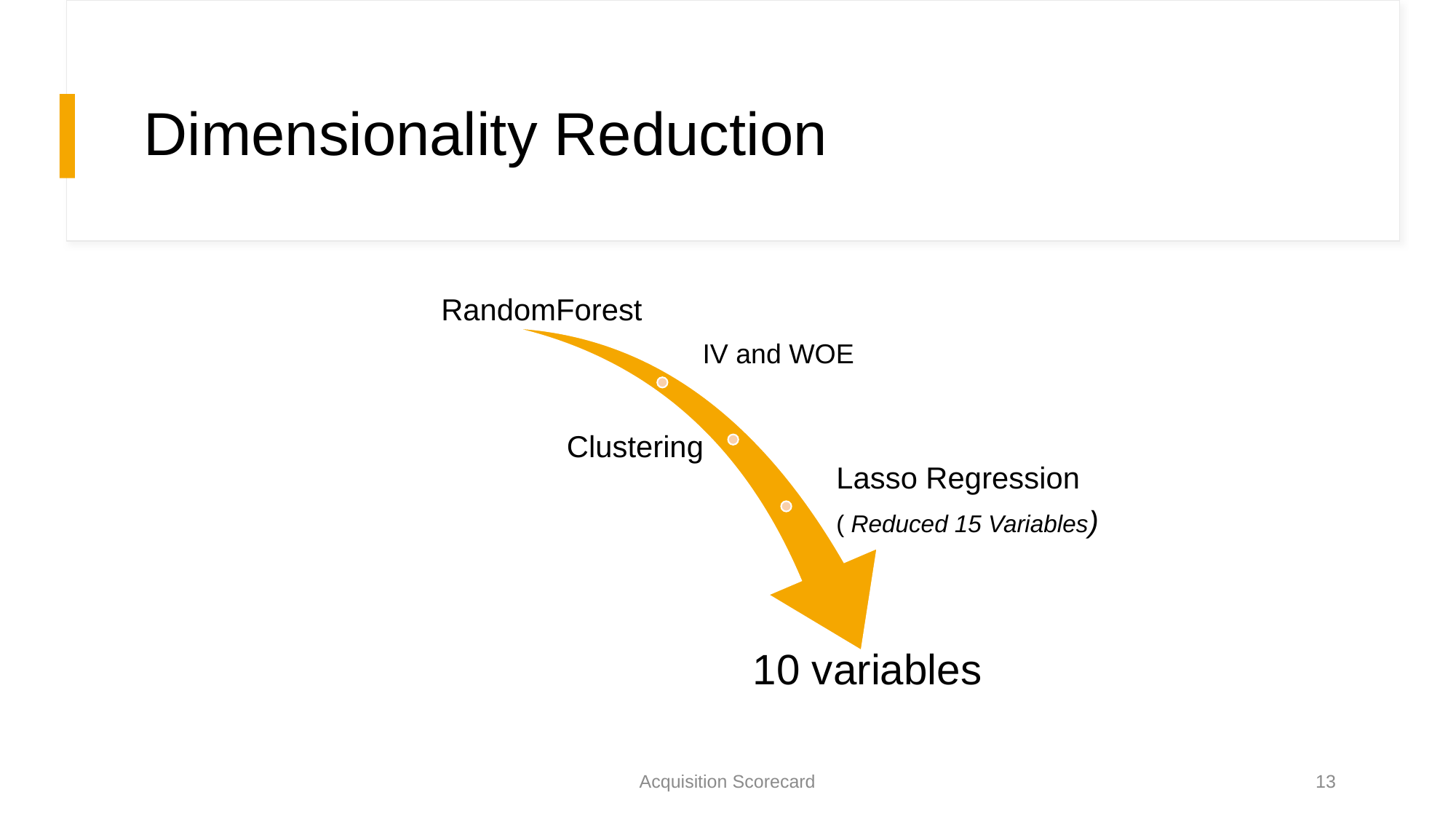

# Dimensionality Reduction
RandomForest
IV and WOE
Clustering
Lasso Regression
( Reduced 15 Variables)
 10 variables
Acquisition Scorecard
13